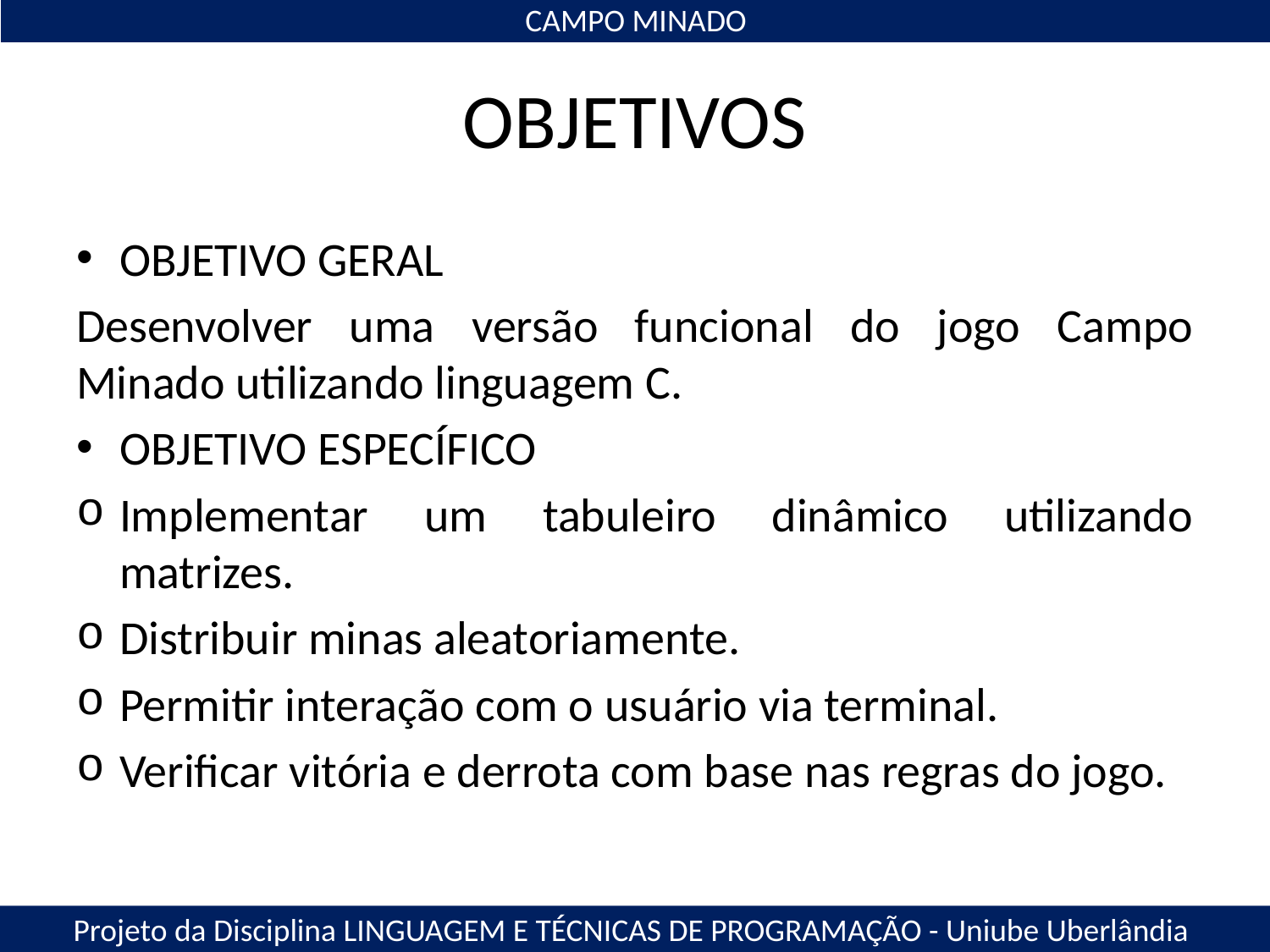

CAMPO MINADO
# OBJETIVOS
OBJETIVO GERAL
Desenvolver uma versão funcional do jogo Campo Minado utilizando linguagem C.
OBJETIVO ESPECÍFICO
Implementar um tabuleiro dinâmico utilizando matrizes.
Distribuir minas aleatoriamente.
Permitir interação com o usuário via terminal.
Verificar vitória e derrota com base nas regras do jogo.

Projeto da Disciplina LINGUAGEM E TÉCNICAS DE PROGRAMAÇÃO - Uniube Uberlândia